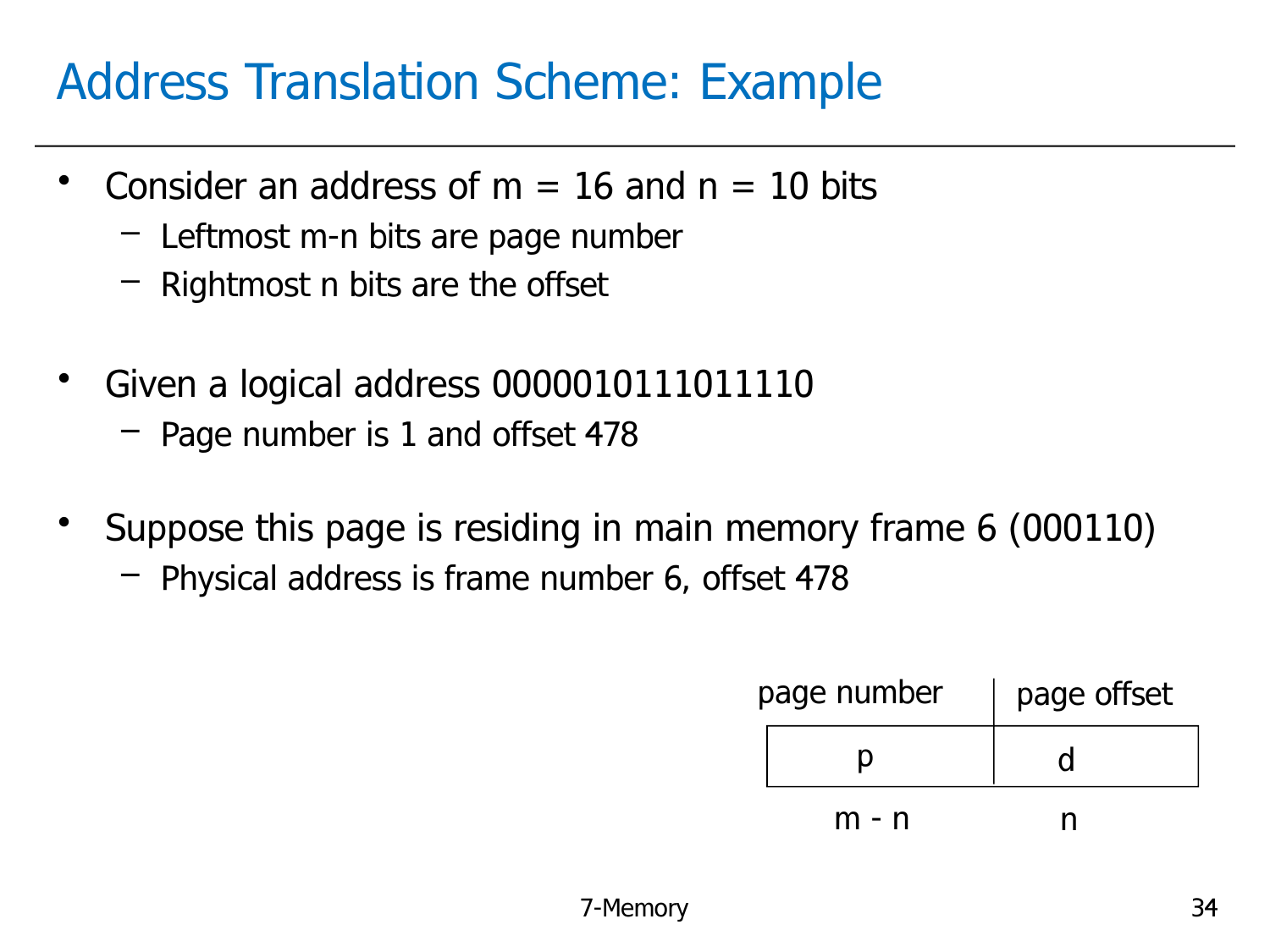

# Address Translation Scheme: Example
Consider an address of m = 16 and n = 10 bits
Leftmost m-n bits are page number
Rightmost n bits are the offset

Given a logical address 0000010111011110
Page number is 1 and offset 478

Suppose this page is residing in main memory frame 6 (000110)
Physical address is frame number 6, offset 478
page number
p m - n
page offset
d n

7-Memory
34